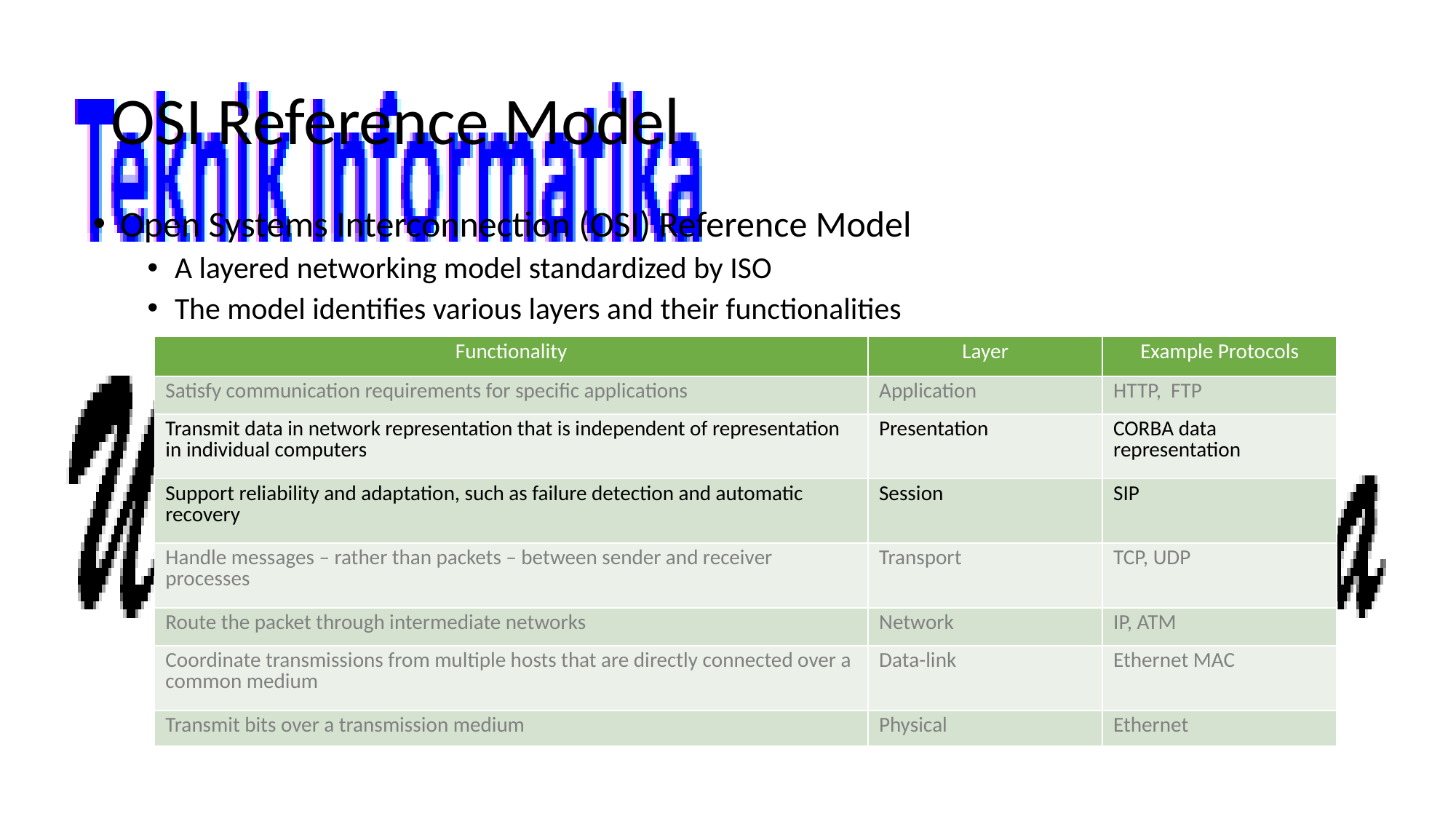

# OSI Reference Model
Open Systems Interconnection (OSI) Reference Model
A layered networking model standardized by ISO
The model identifies various layers and their functionalities
| Functionality | Layer | Example Protocols |
| --- | --- | --- |
| Satisfy communication requirements for specific applications | Application | HTTP, FTP |
| Transmit data in network representation that is independent of representation in individual computers | Presentation | CORBA data representation |
| Support reliability and adaptation, such as failure detection and automatic recovery | Session | SIP |
| Handle messages – rather than packets – between sender and receiver processes | Transport | TCP, UDP |
| Route the packet through intermediate networks | Network | IP, ATM |
| Coordinate transmissions from multiple hosts that are directly connected over a common medium | Data-link | Ethernet MAC |
| Transmit bits over a transmission medium | Physical | Ethernet |